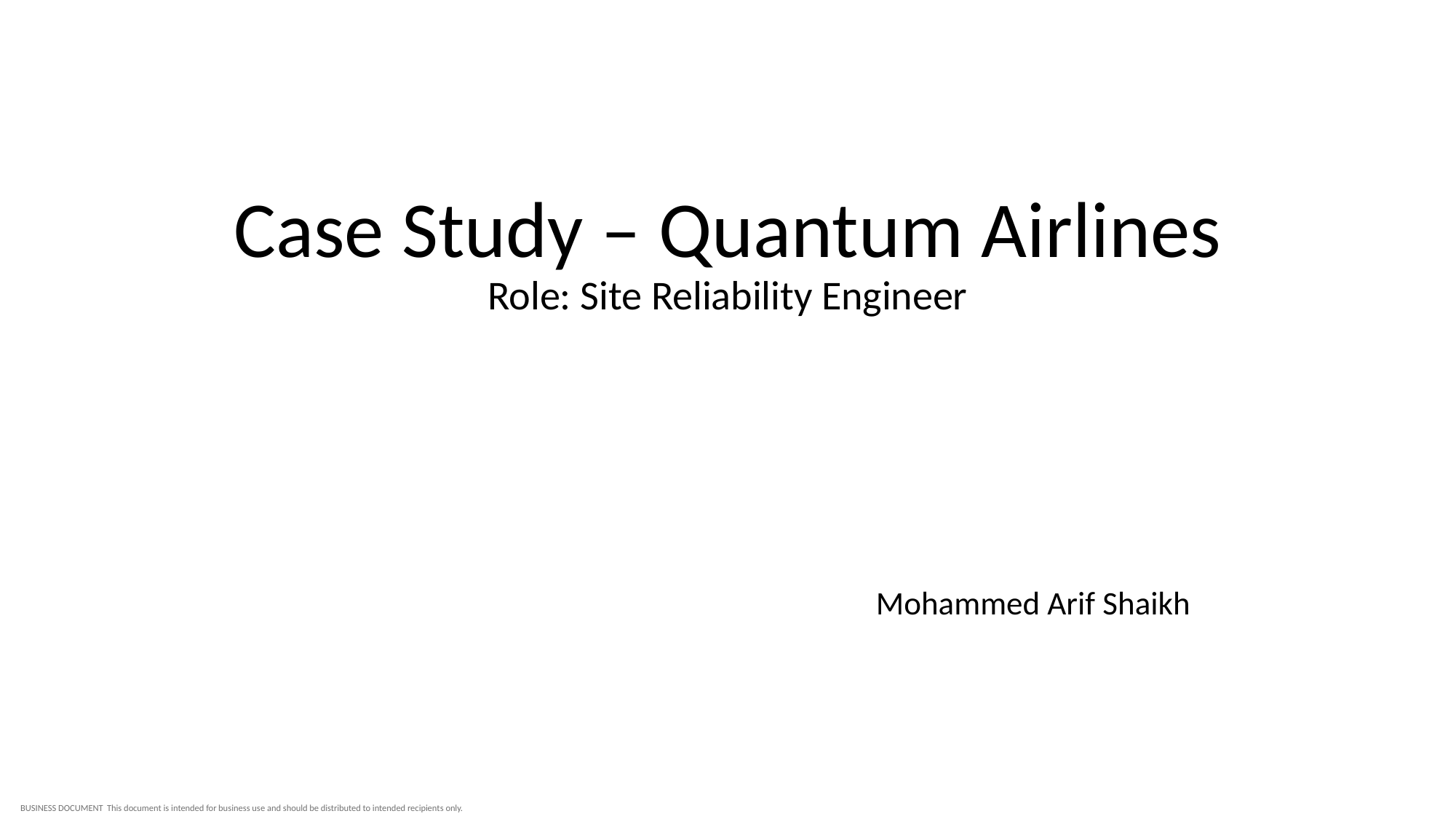

# Case Study – Quantum Airlines Role: Site Reliability Engineer

                                                                                  Mohammed Arif Shaikh